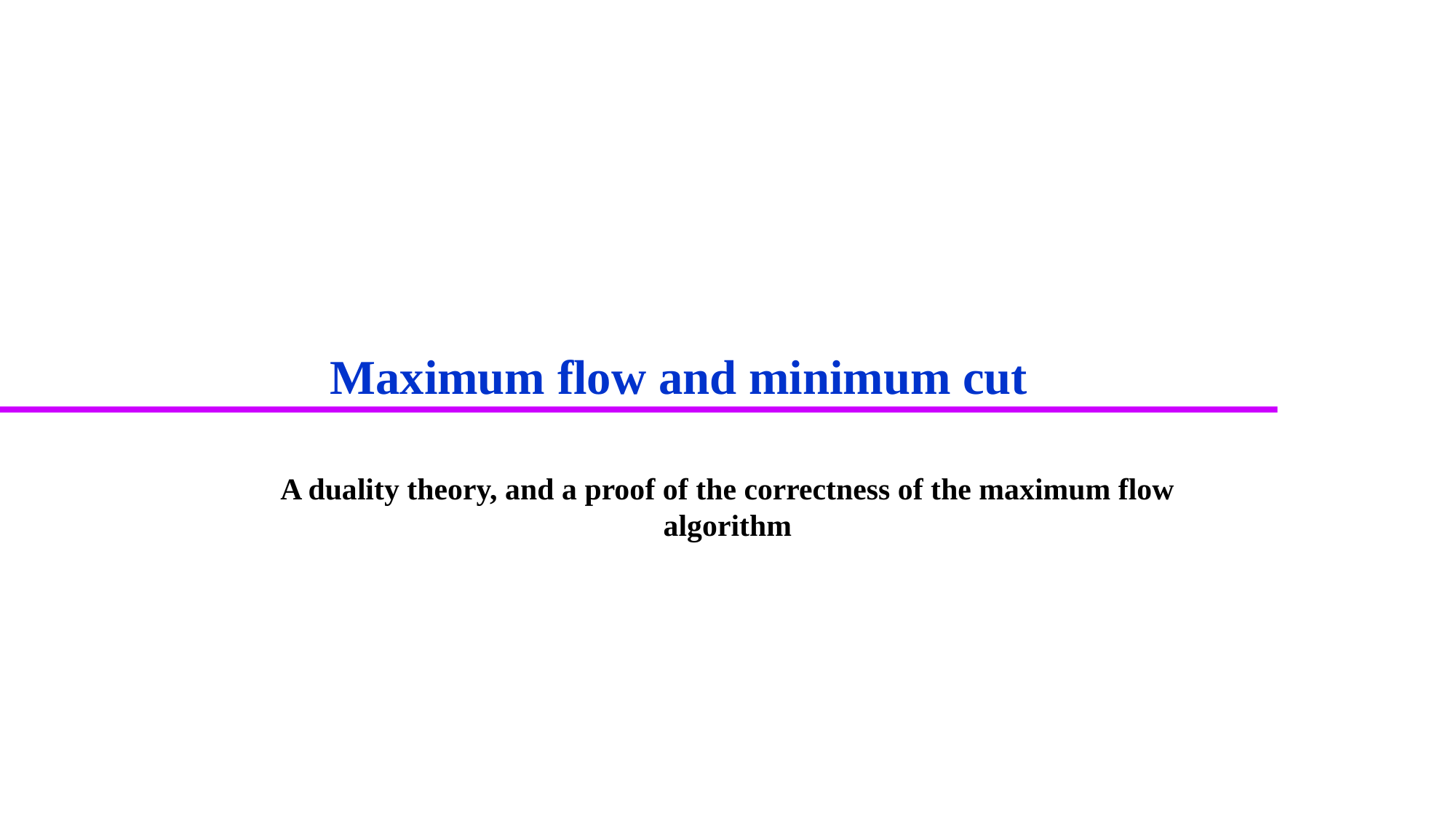

# Maximum flow and minimum cut
A duality theory, and a proof of the correctness of the maximum flow algorithm